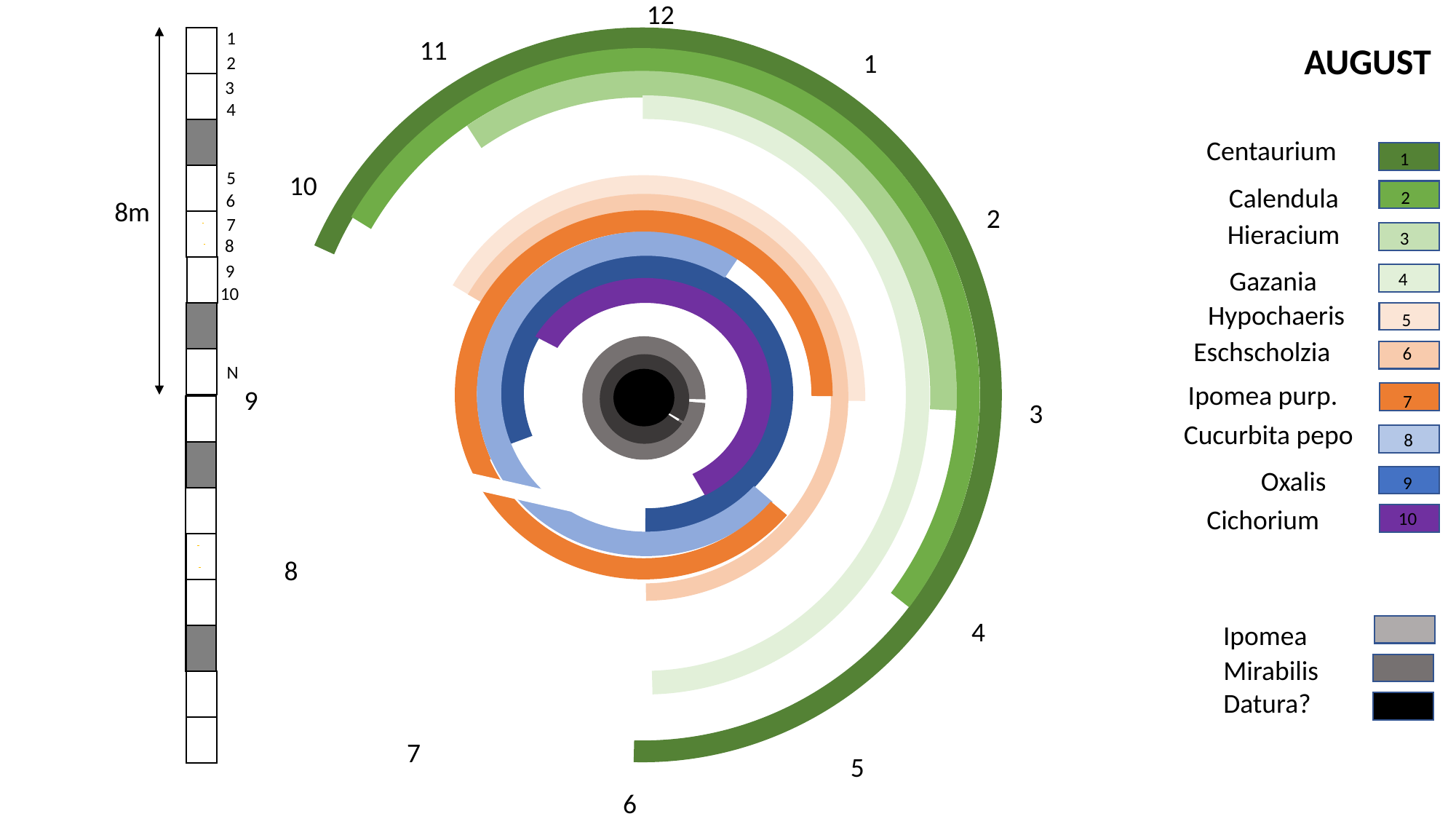

12
11
1
10
2
9
3
8
4
7
5
6
1

AUGUST
2

3

4

Centaurium
1

5

Calendula
2

6
8m

7

Hieracium
3

8

9

Gazania
4

10

Hypochaeris

5
Eschscholzia

6

N
Ipomea purp.

7

Cucurbita pepo
8

Oxalis
9

Cichorium
10

Ipomea

Mirabilis

Datura?